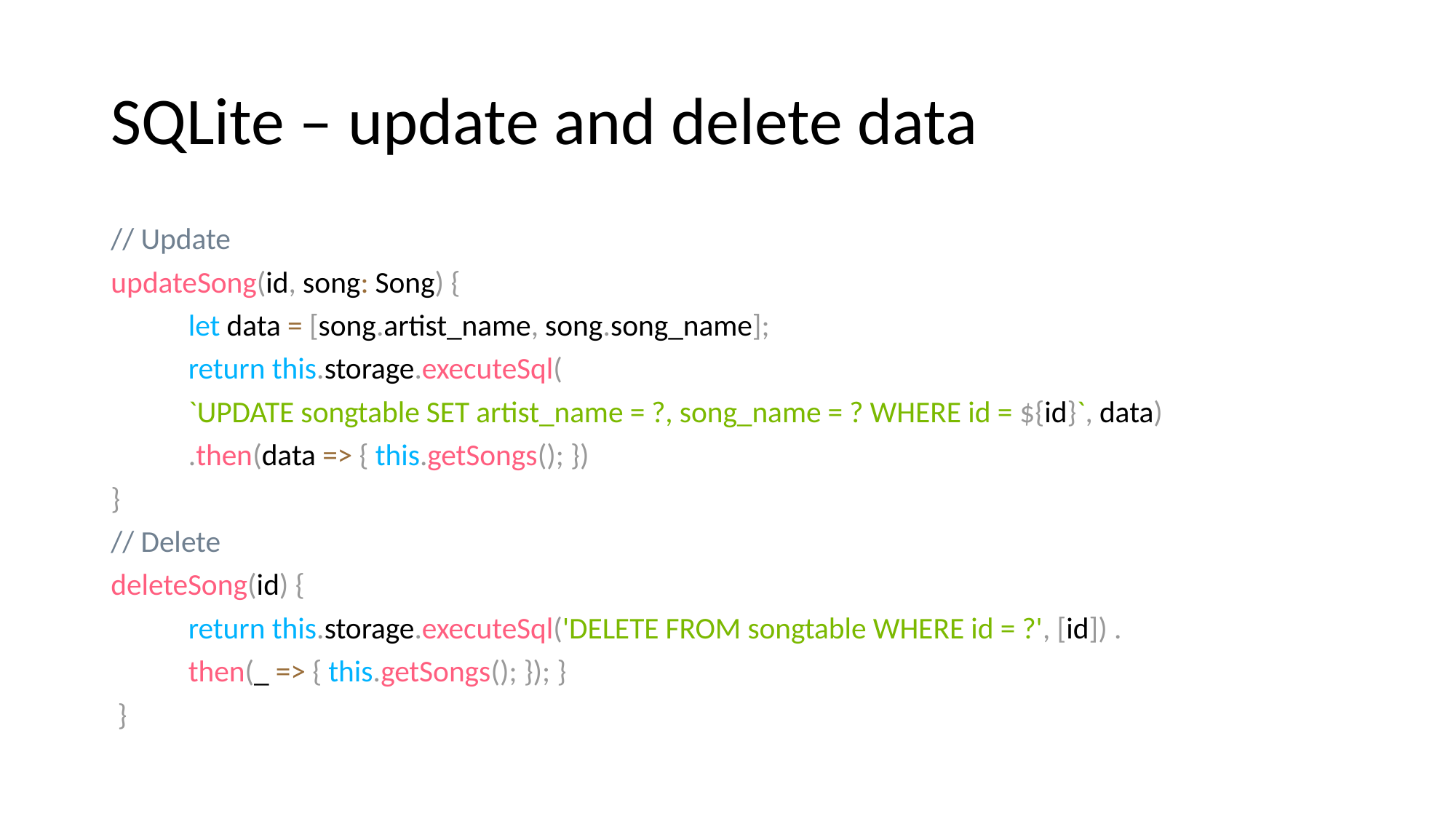

# SQLite – update and delete data
// Update
updateSong(id, song: Song) {
	let data = [song.artist_name, song.song_name];
	return this.storage.executeSql(
		`UPDATE songtable SET artist_name = ?, song_name = ? WHERE id = ${id}`, data)
		.then(data => { this.getSongs(); })
}
// Delete
deleteSong(id) {
	return this.storage.executeSql('DELETE FROM songtable WHERE id = ?', [id]) .
	then(_ => { this.getSongs(); }); }
 }